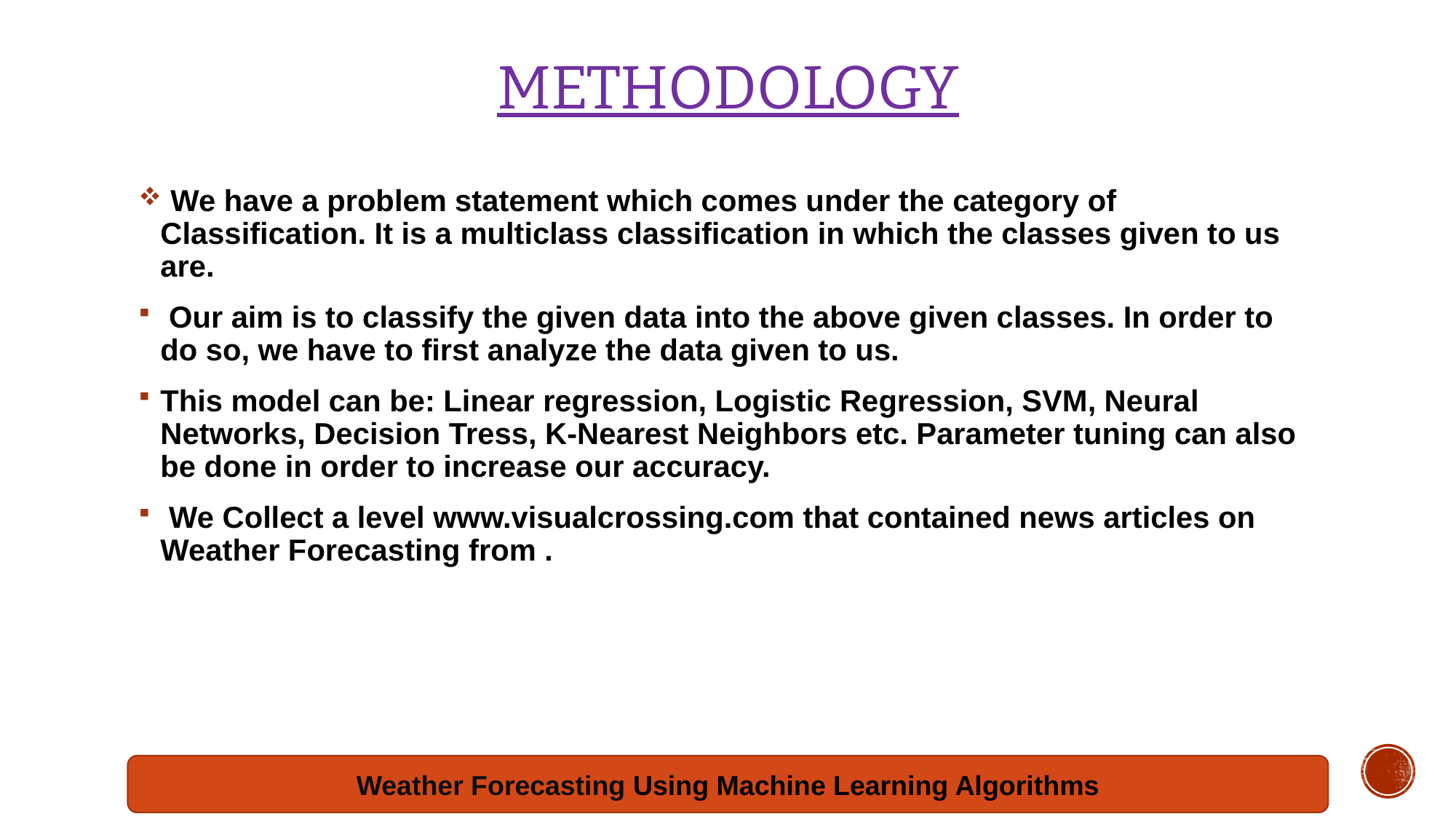

# Methodology
 We have a problem statement which comes under the category of Classification. It is a multiclass classification in which the classes given to us are.
 Our aim is to classify the given data into the above given classes. In order to do so, we have to first analyze the data given to us.
This model can be: Linear regression, Logistic Regression, SVM, Neural Networks, Decision Tress, K-Nearest Neighbors etc. Parameter tuning can also be done in order to increase our accuracy.
 We Collect a level www.visualcrossing.com that contained news articles on Weather Forecasting from .

Weather Forecasting Using Machine Learning Algorithms